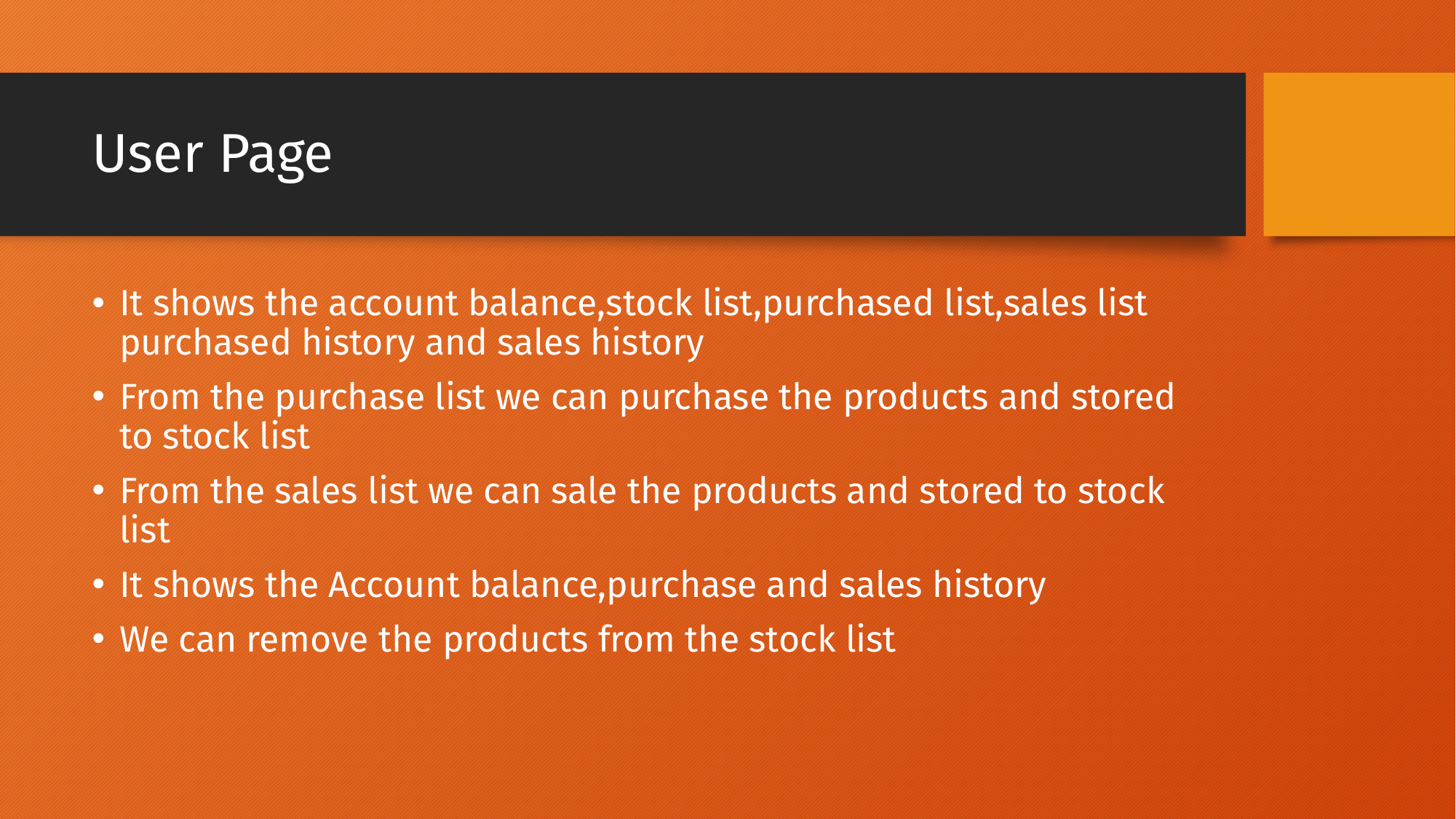

# User Page
It shows the account balance,stock list,purchased list,sales list purchased history and sales history
From the purchase list we can purchase the products and stored to stock list
From the sales list we can sale the products and stored to stock list
It shows the Account balance,purchase and sales history
We can remove the products from the stock list